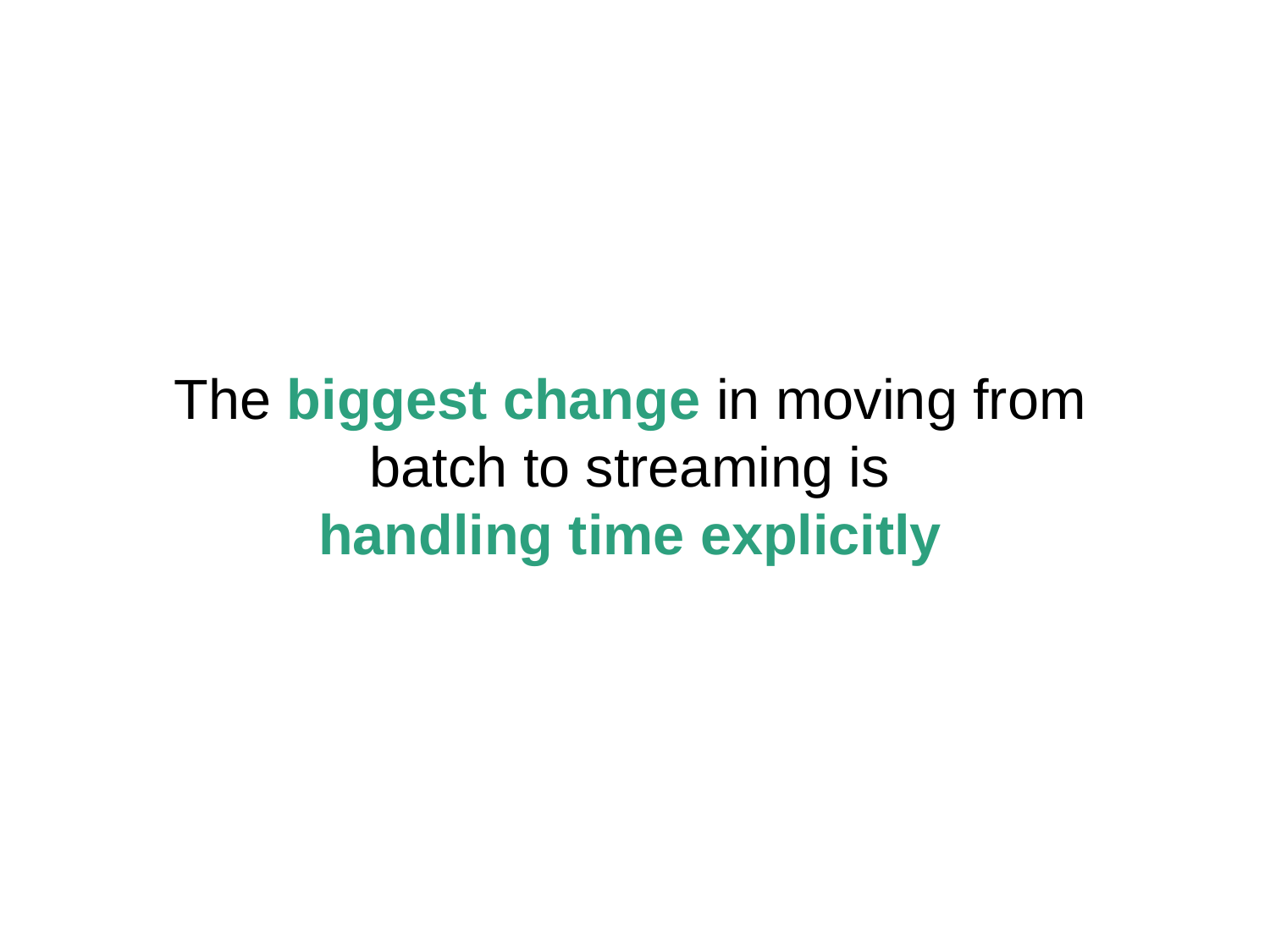

The biggest change in moving from
batch to streaming is
handling time explicitly